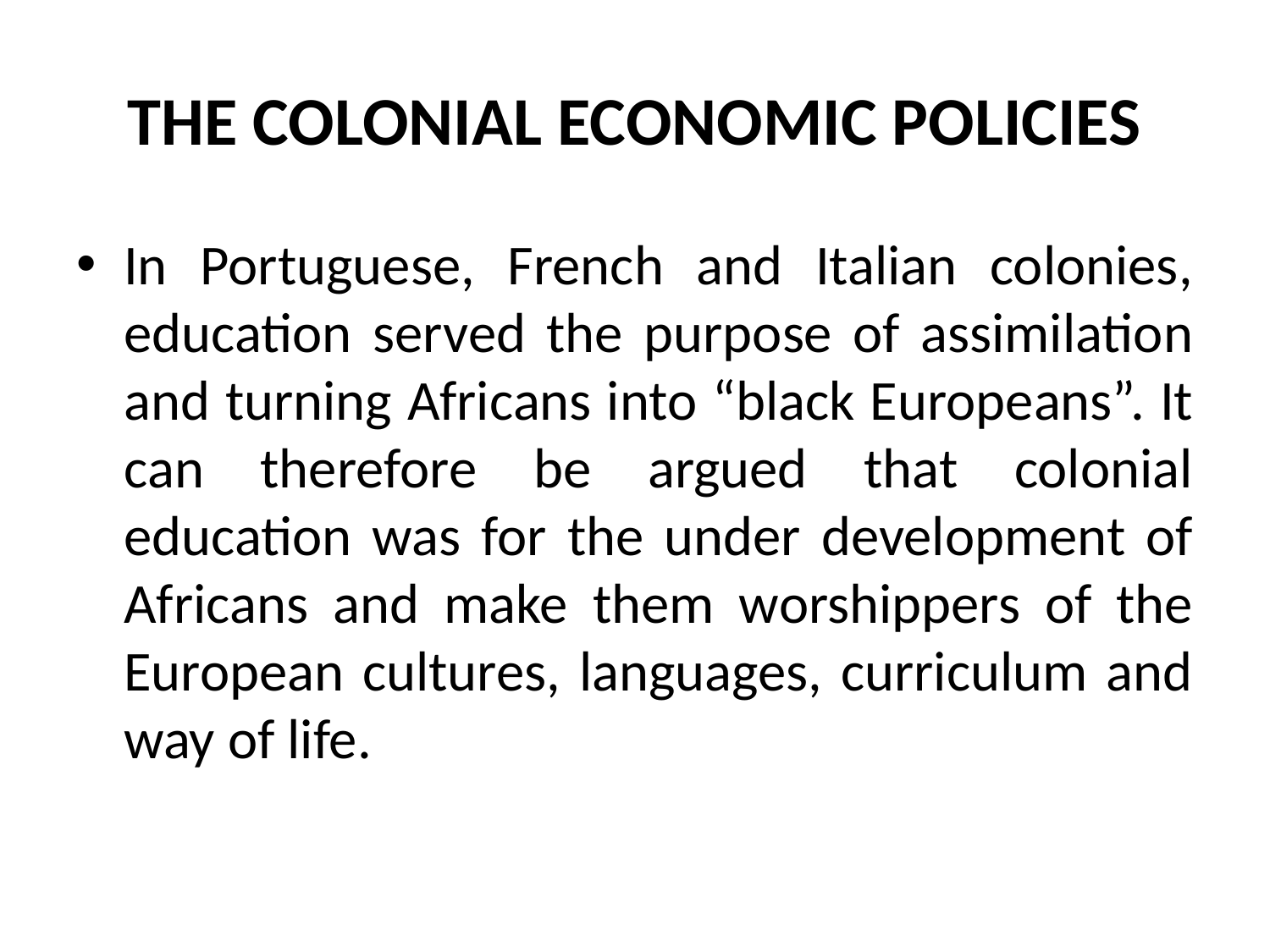

# THE COLONIAL ECONOMIC POLICIES
In Portuguese, French and Italian colonies, education served the purpose of assimilation and turning Africans into “black Europeans”. It can therefore be argued that colonial education was for the under development of Africans and make them worshippers of the European cultures, languages, curriculum and way of life.